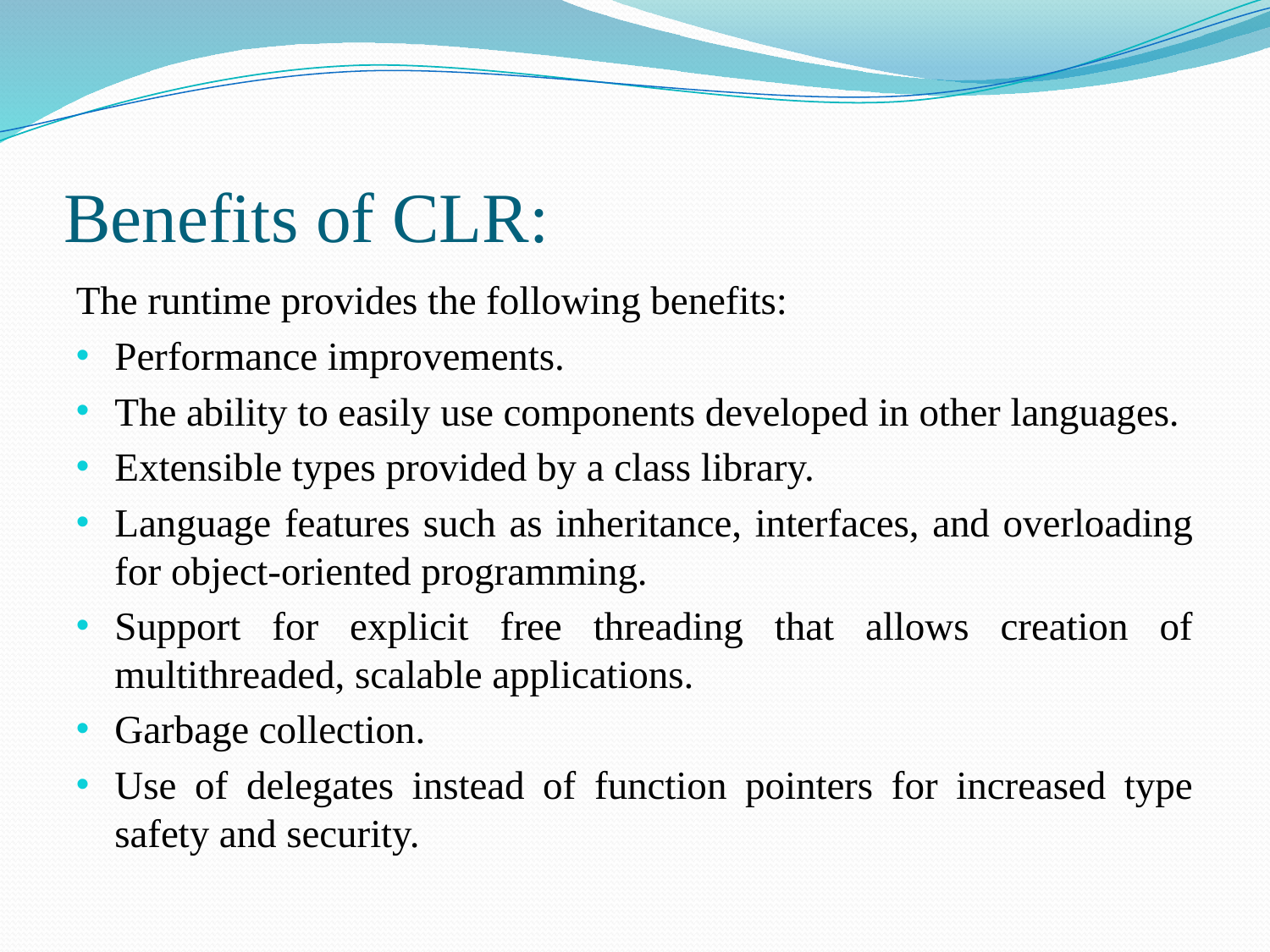

# Benefits of CLR:
The runtime provides the following benefits:
Performance improvements.
The ability to easily use components developed in other languages.
Extensible types provided by a class library.
Language features such as inheritance, interfaces, and overloading for object-oriented programming.
Support for explicit free threading that allows creation of multithreaded, scalable applications.
Garbage collection.
Use of delegates instead of function pointers for increased type safety and security.